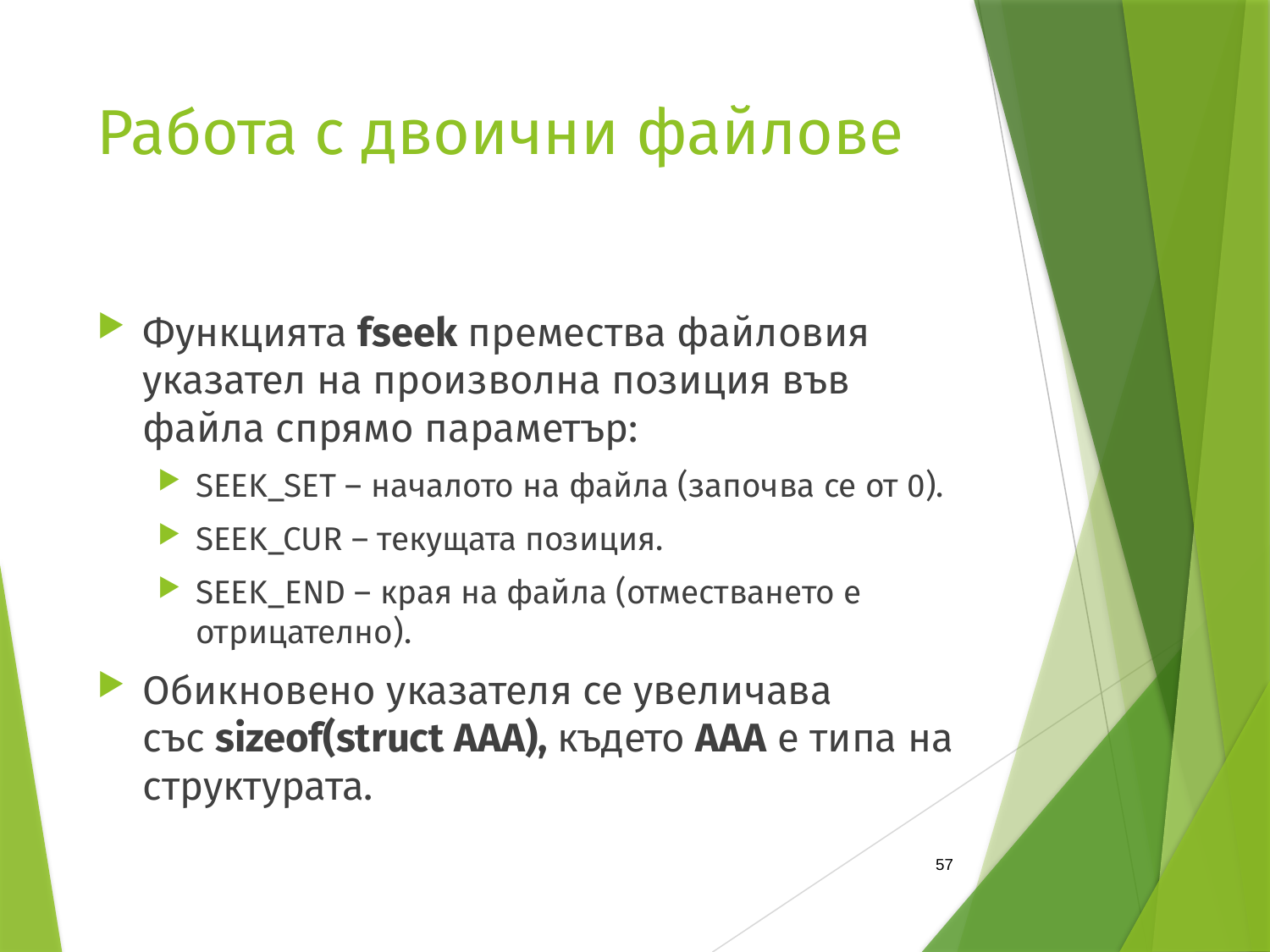

# Работа с двоични файлове
Функцията fseek премества файловия указател на произволна позиция във файла спрямо параметър:
SEEK_SET – началото на файла (започва се от 0).
SEEK_CUR – текущата позиция.
SEEK_END – края на файла (отместването е отрицателно).
Обикновено указателя се увеличава със sizeof(struct ААА), където ААА е типа на структурата.
57